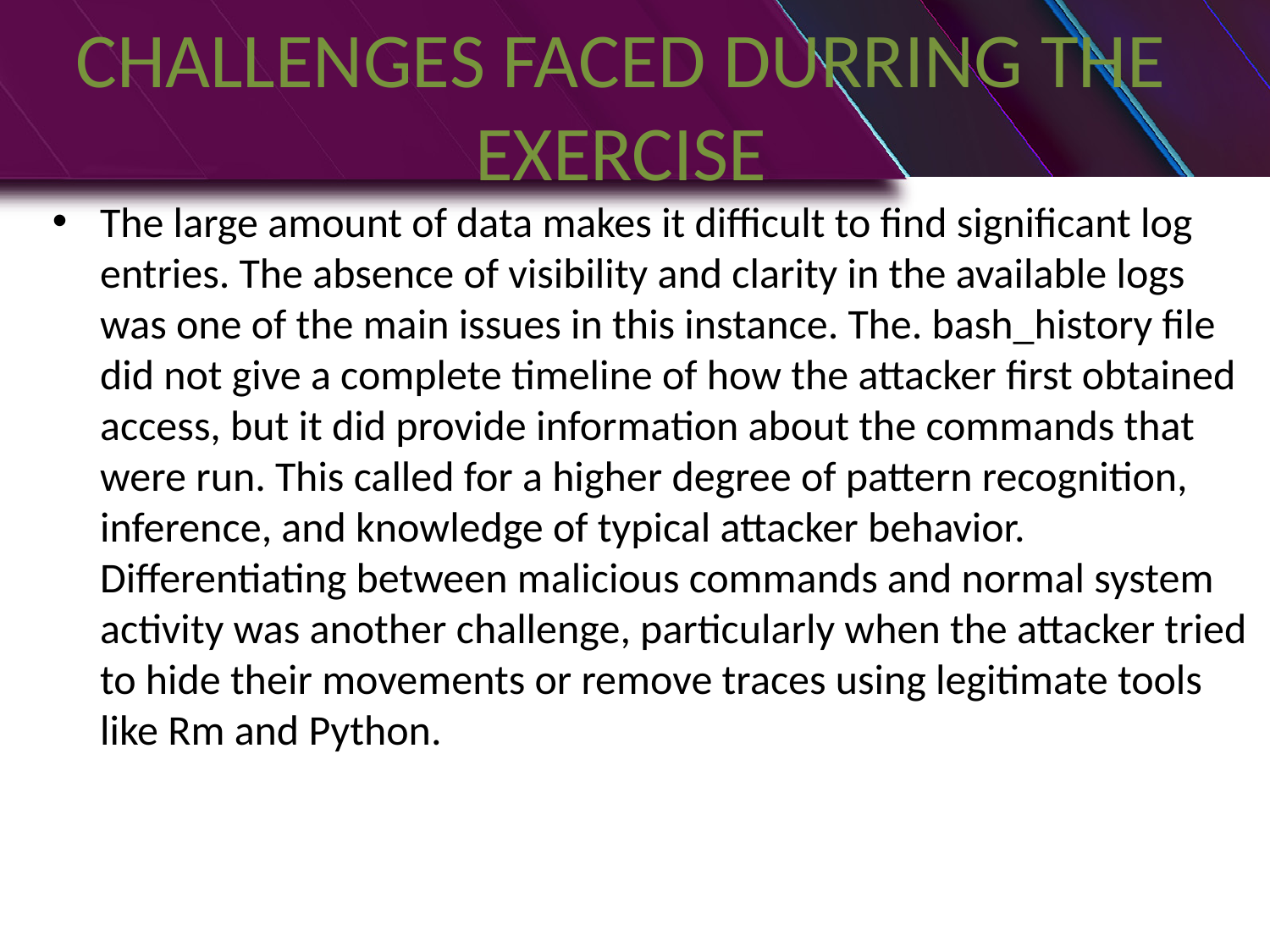

# CHALLENGES FACED DURRING THE EXERCISE
The large amount of data makes it difficult to find significant log entries. The absence of visibility and clarity in the available logs was one of the main issues in this instance. The. bash_history file did not give a complete timeline of how the attacker first obtained access, but it did provide information about the commands that were run. This called for a higher degree of pattern recognition, inference, and knowledge of typical attacker behavior. Differentiating between malicious commands and normal system activity was another challenge, particularly when the attacker tried to hide their movements or remove traces using legitimate tools like Rm and Python.